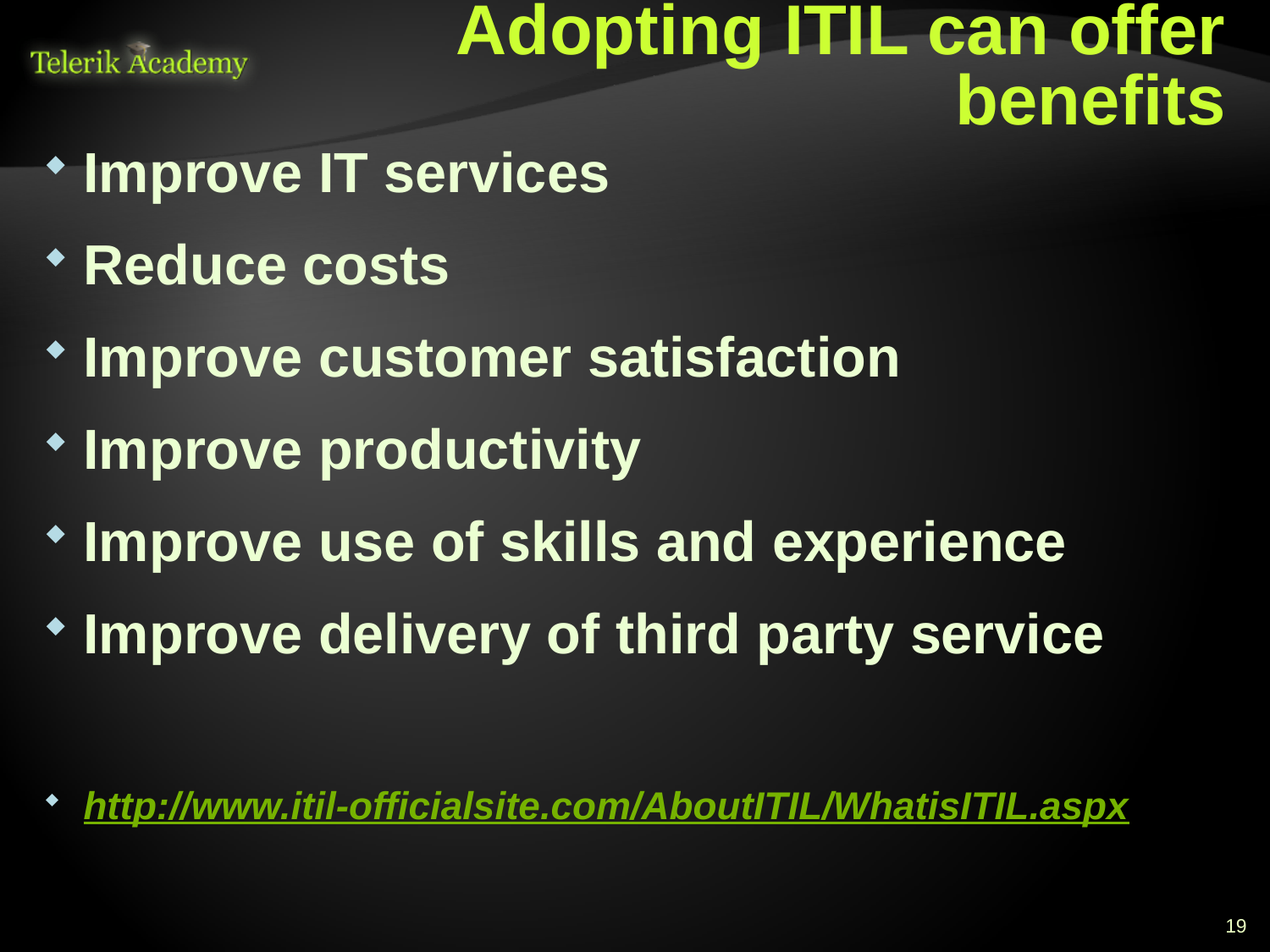

# Adopting ITIL can offer benefits
Improve IT services
Reduce costs
Improve customer satisfaction
Improve productivity
Improve use of skills and experience
Improve delivery of third party service

http://www.itil-officialsite.com/AboutITIL/WhatisITIL.aspx

19